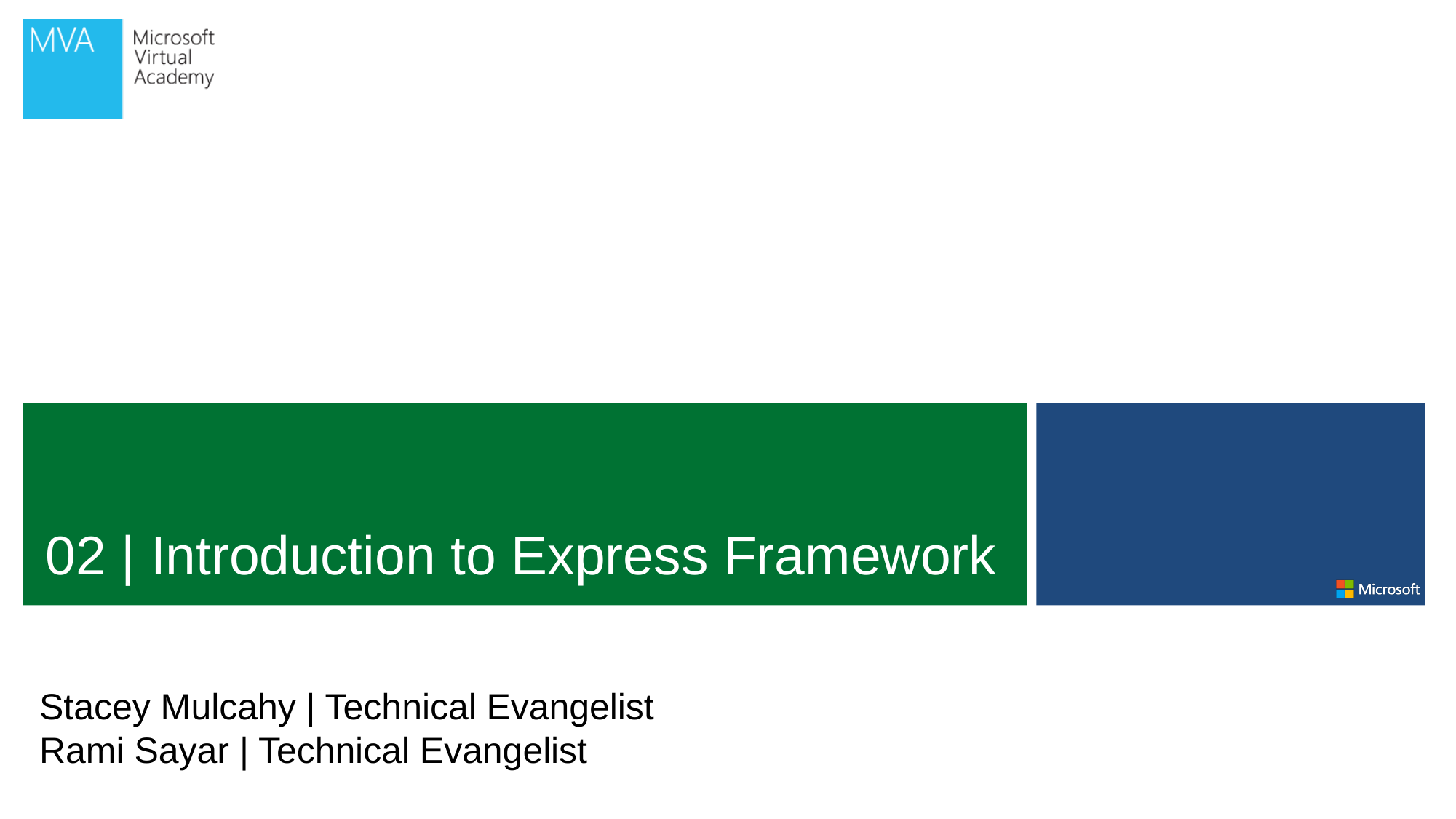

02 | Introduction to Express Framework
Stacey Mulcahy | Technical Evangelist
Rami Sayar | Technical Evangelist